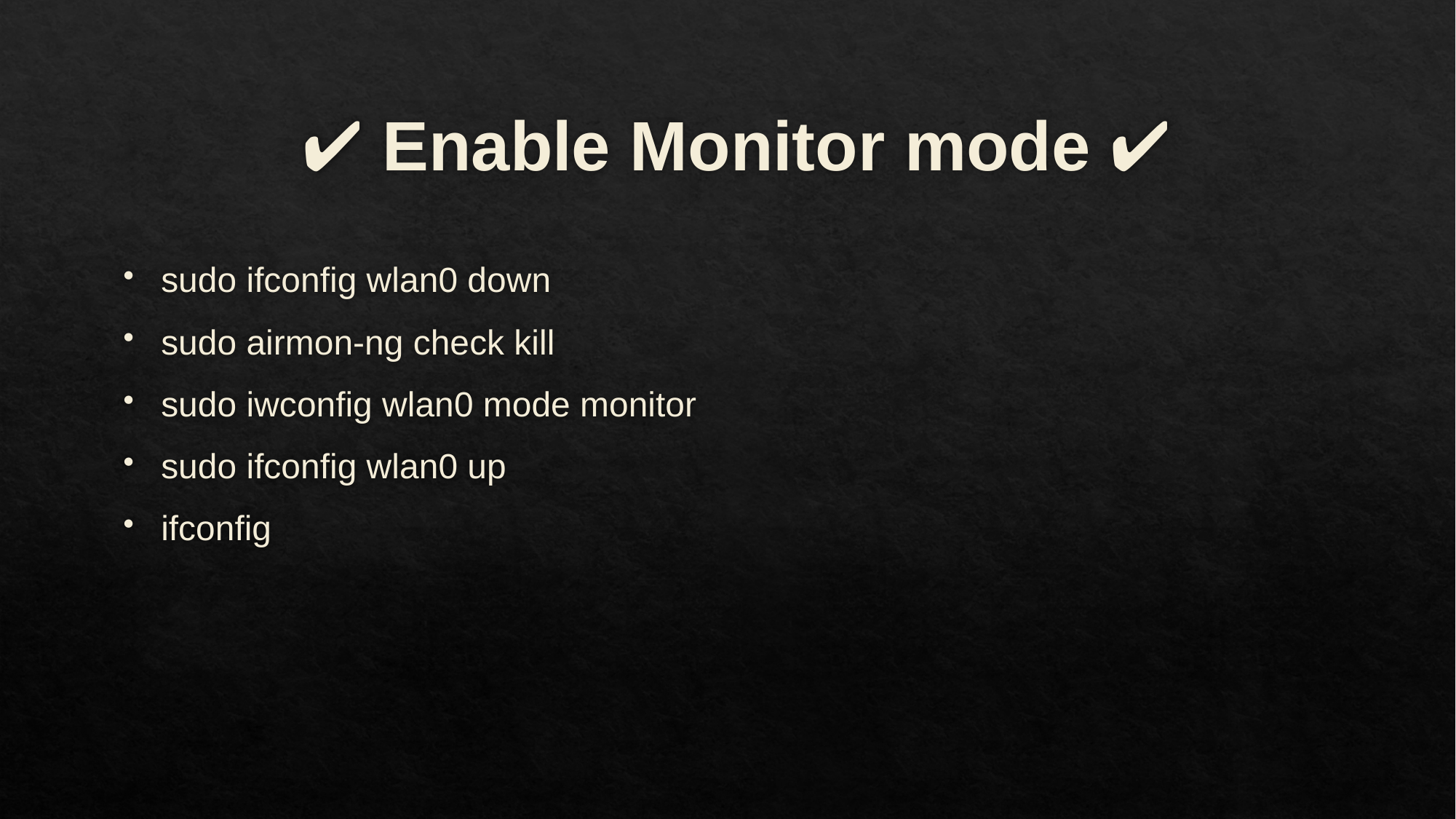

# ✔ Enable Monitor mode ✔
sudo ifconfig wlan0 down
sudo airmon-ng check kill
sudo iwconfig wlan0 mode monitor
sudo ifconfig wlan0 up
ifconfig